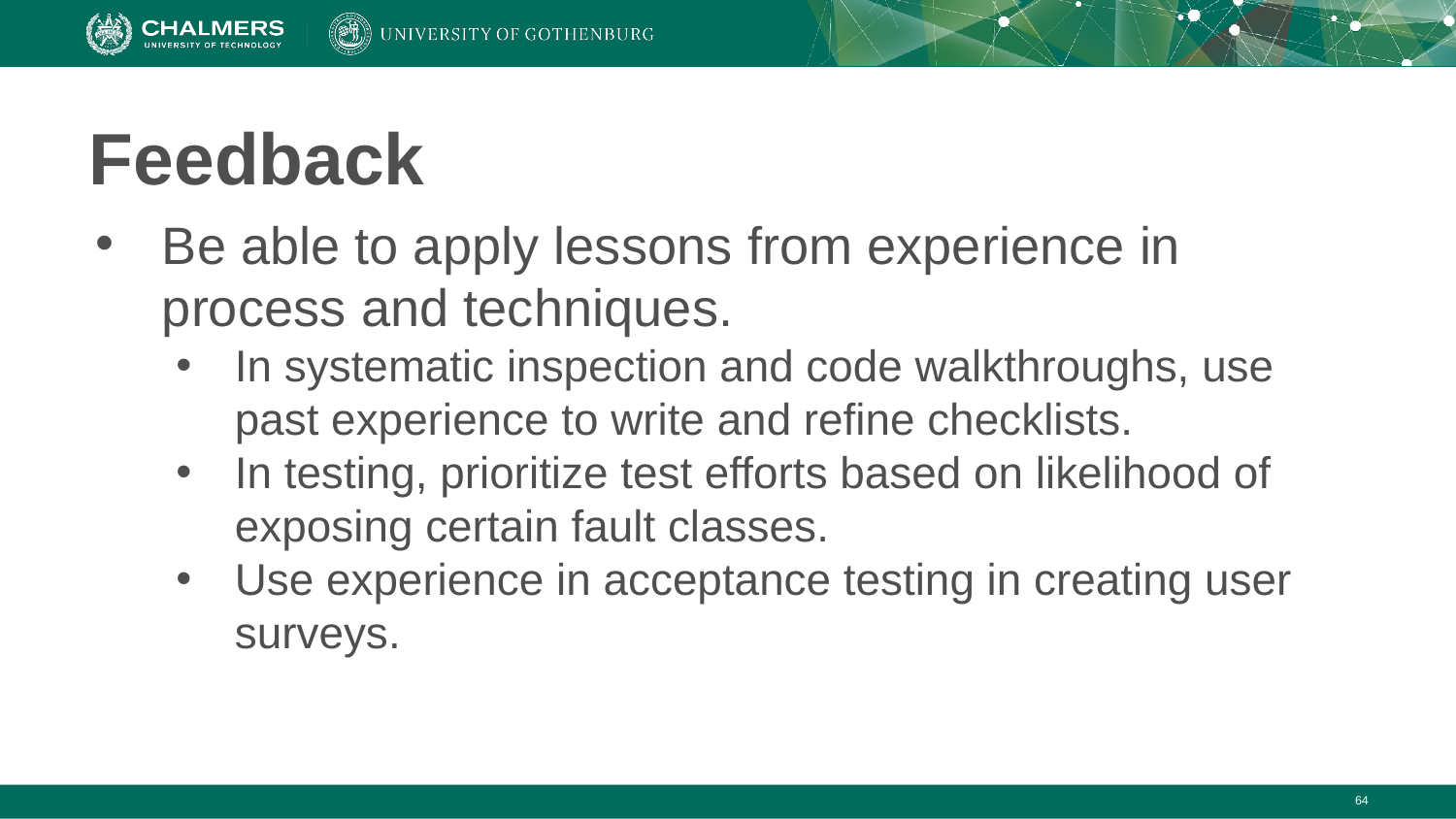

# Feedback
Be able to apply lessons from experience in process and techniques.
In systematic inspection and code walkthroughs, use past experience to write and refine checklists.
In testing, prioritize test efforts based on likelihood of exposing certain fault classes.
Use experience in acceptance testing in creating user surveys.
64